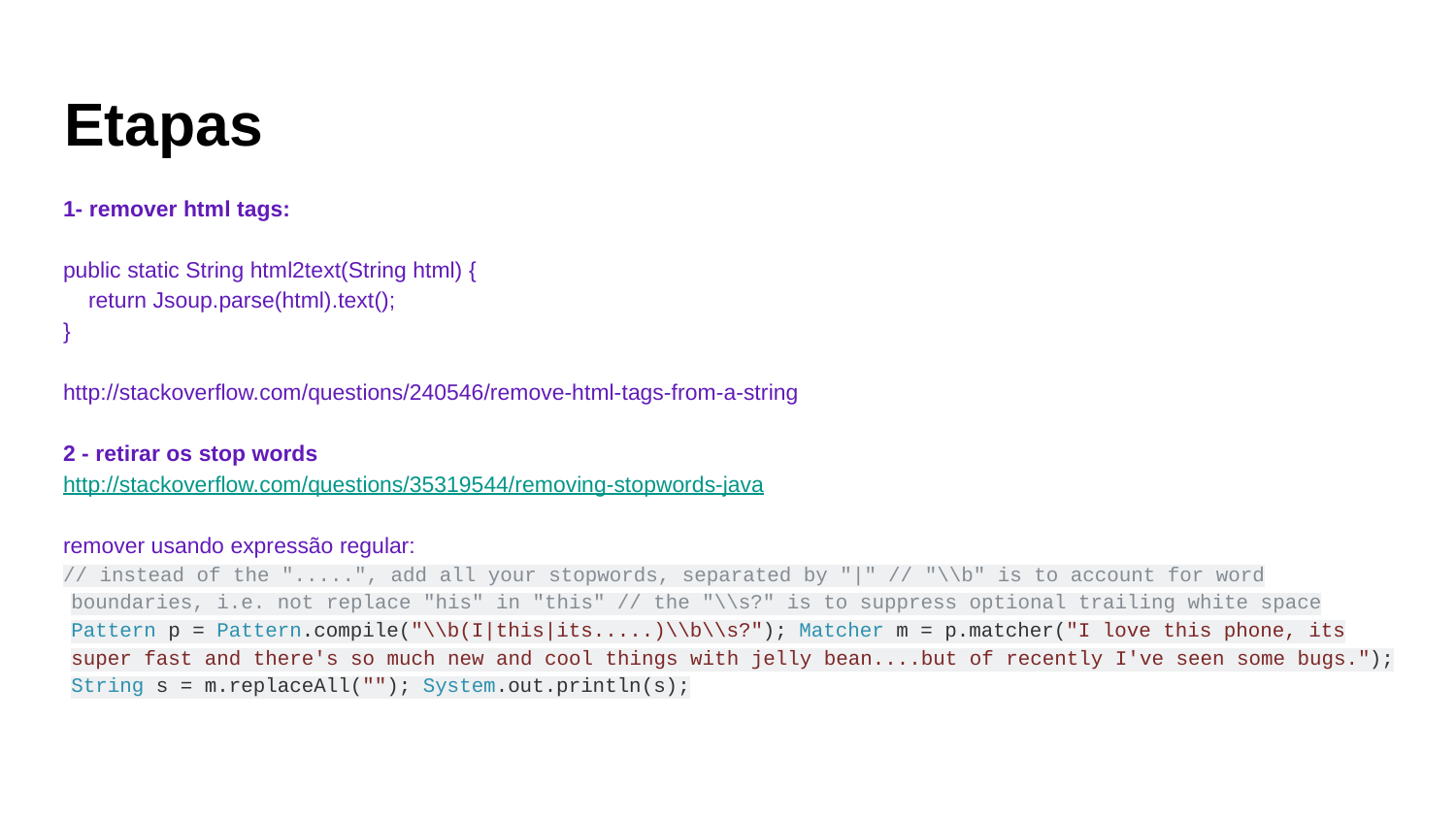

# Etapas
1- remover html tags:

public static String html2text(String html) {
    return Jsoup.parse(html).text();
}

http://stackoverflow.com/questions/240546/remove-html-tags-from-a-string

2 - retirar os stop words
http://stackoverflow.com/questions/35319544/removing-stopwords-java

remover usando expressão regular:
// instead of the ".....", add all your stopwords, separated by "|" // "\\b" is to account for word boundaries, i.e. not replace "his" in "this" // the "\\s?" is to suppress optional trailing white space Pattern p = Pattern.compile("\\b(I|this|its.....)\\b\\s?"); Matcher m = p.matcher("I love this phone, its super fast and there's so much new and cool things with jelly bean....but of recently I've seen some bugs."); String s = m.replaceAll(""); System.out.println(s);